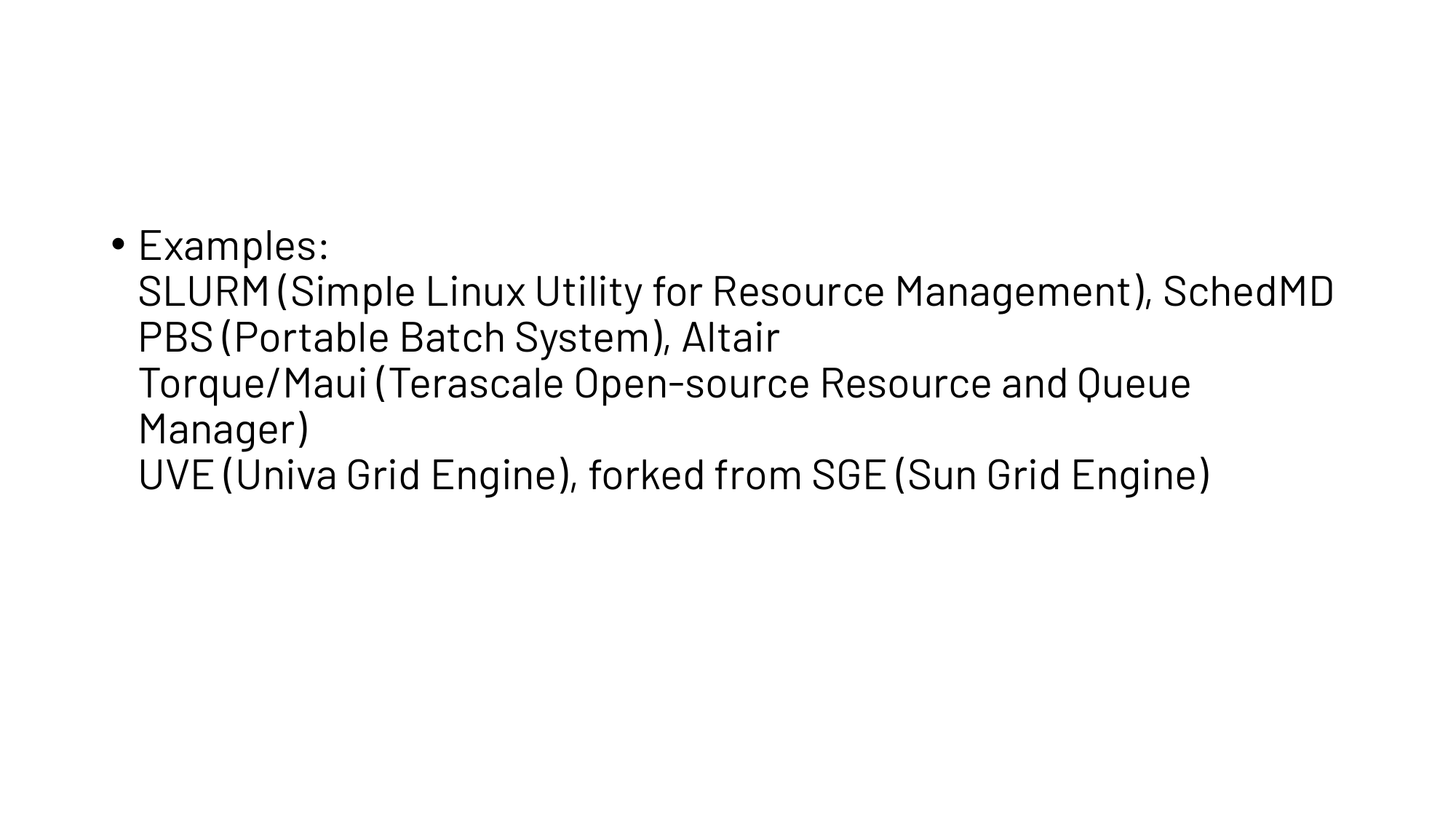

#
Examples:
SLURM (Simple Linux Utility for Resource Management), SchedMD
PBS (Portable Batch System), Altair
Torque/Maui (Terascale Open-source Resource and Queue Manager)
UVE (Univa Grid Engine), forked from SGE (Sun Grid Engine)